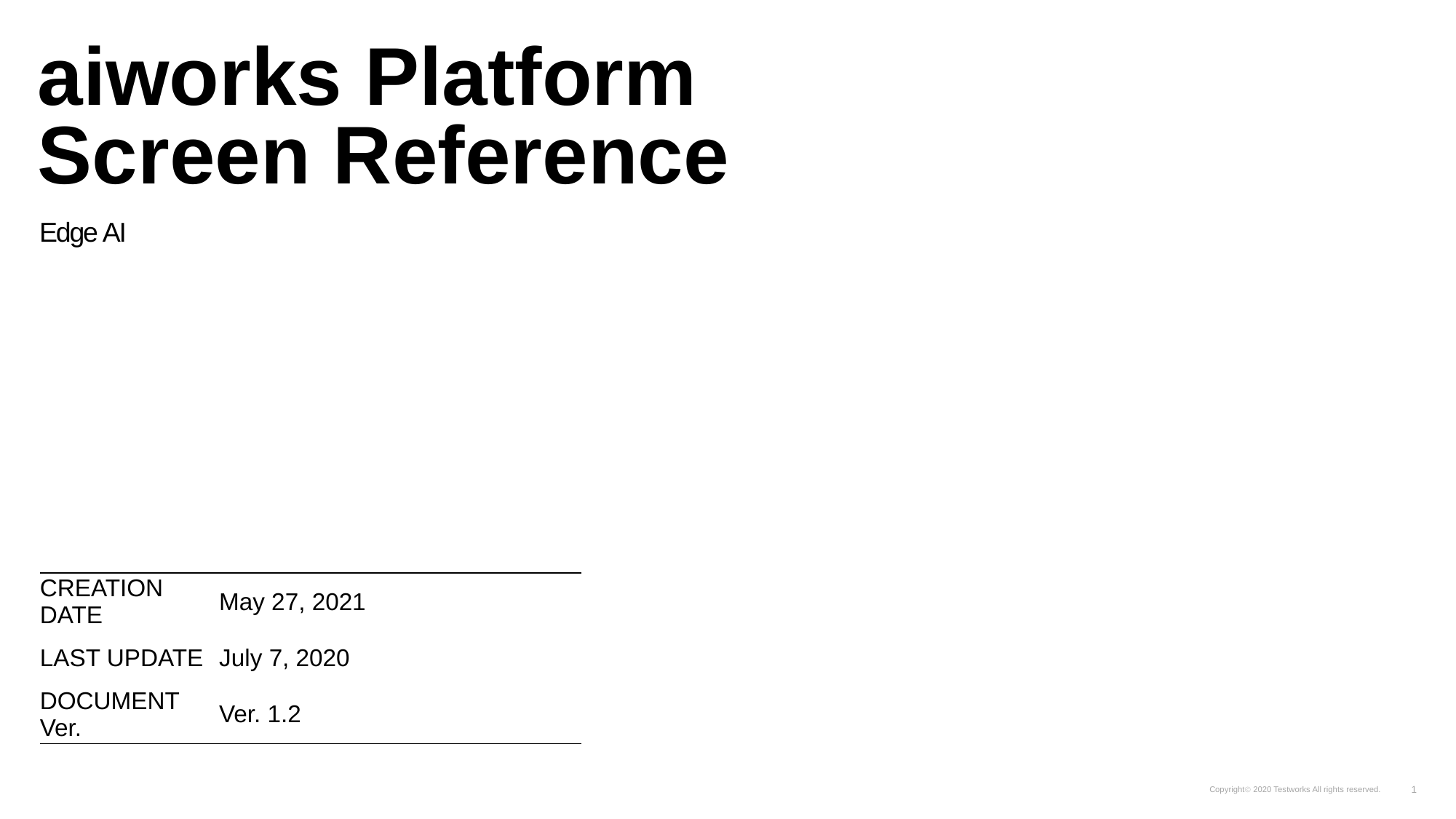

aiworks Platform
Screen Reference
Edge AI
| CREATION DATE | May 27, 2021 |
| --- | --- |
| LAST UPDATE | July 7, 2020 |
| DOCUMENT Ver. | Ver. 1.2 |